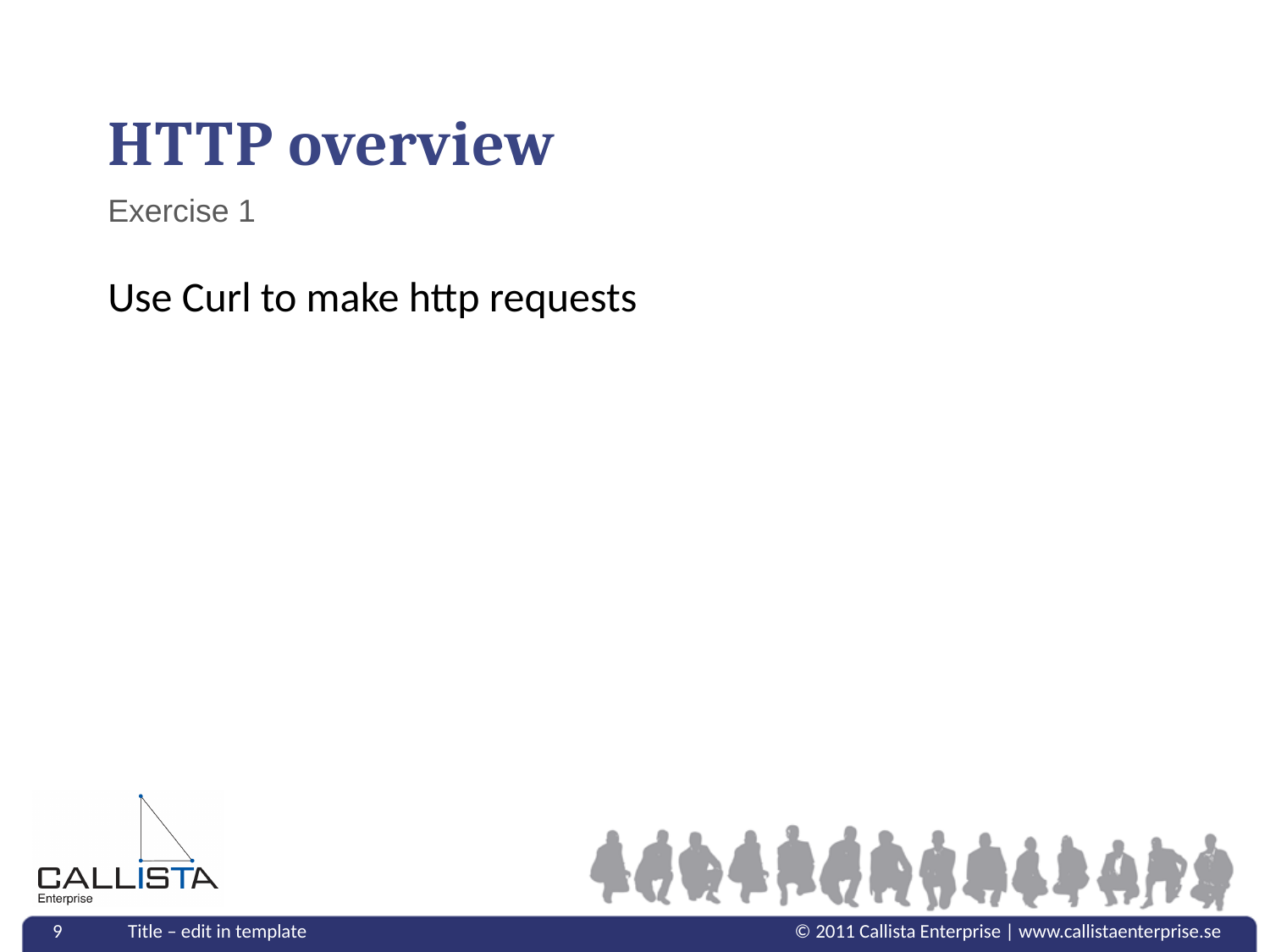

# HTTP overview
Exercise 1
Use Curl to make http requests
9